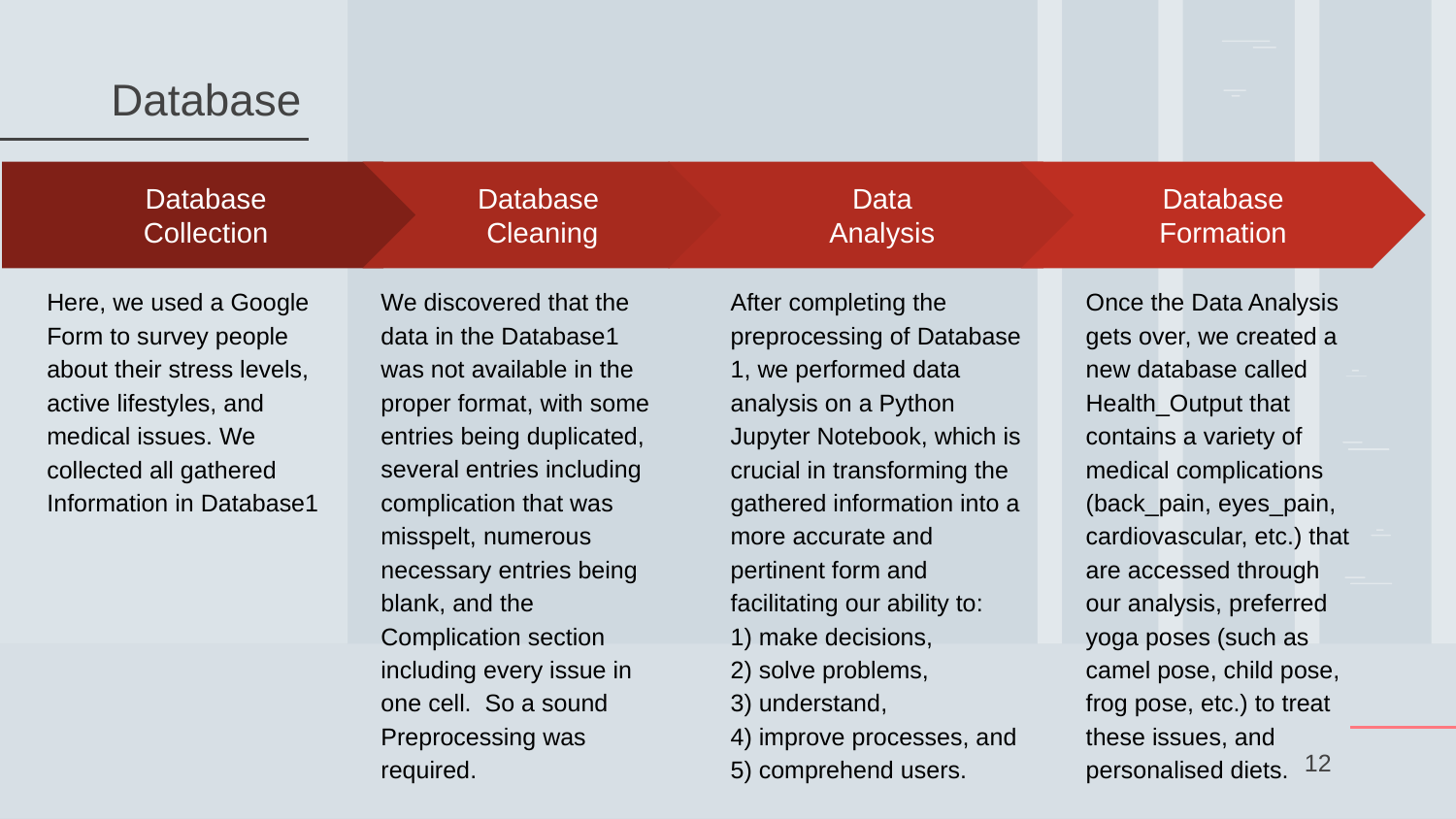

Database
#

Database
Formation
Once the Data Analysis gets over, we created a new database called Health_Output that contains a variety of medical complications (back_pain, eyes_pain, cardiovascular, etc.) that are accessed through our analysis, preferred yoga poses (such as camel pose, child pose, frog pose, etc.) to treat these issues, and personalised diets.
Data
Analysis
After completing the preprocessing of Database 1, we performed data analysis on a Python Jupyter Notebook, which is crucial in transforming the gathered information into a more accurate and pertinent form and facilitating our ability to:
1) make decisions,
2) solve problems,
3) understand,
4) improve processes, and 5) comprehend users.
Database
Cleaning
We discovered that the data in the Database1 was not available in the proper format, with some entries being duplicated, several entries including complication that was misspelt, numerous necessary entries being blank, and the Complication section including every issue in one cell.  So a sound Preprocessing was required.
Database
Collection
Here, we used a Google Form to survey people about their stress levels, active lifestyles, and medical issues. We collected all gathered Information in Database1
12